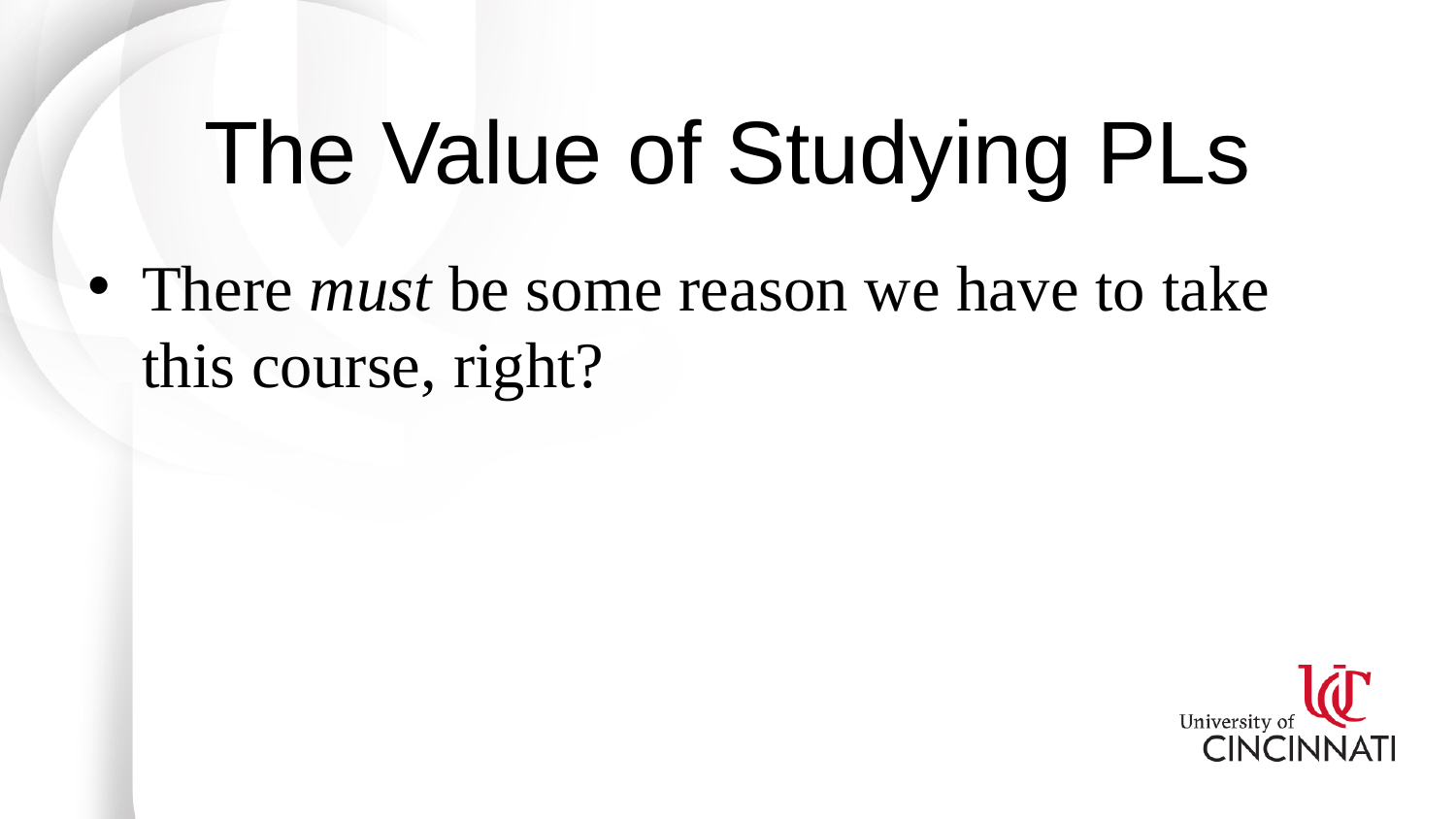

# The Value of Studying PLs
There must be some reason we have to take this course, right?